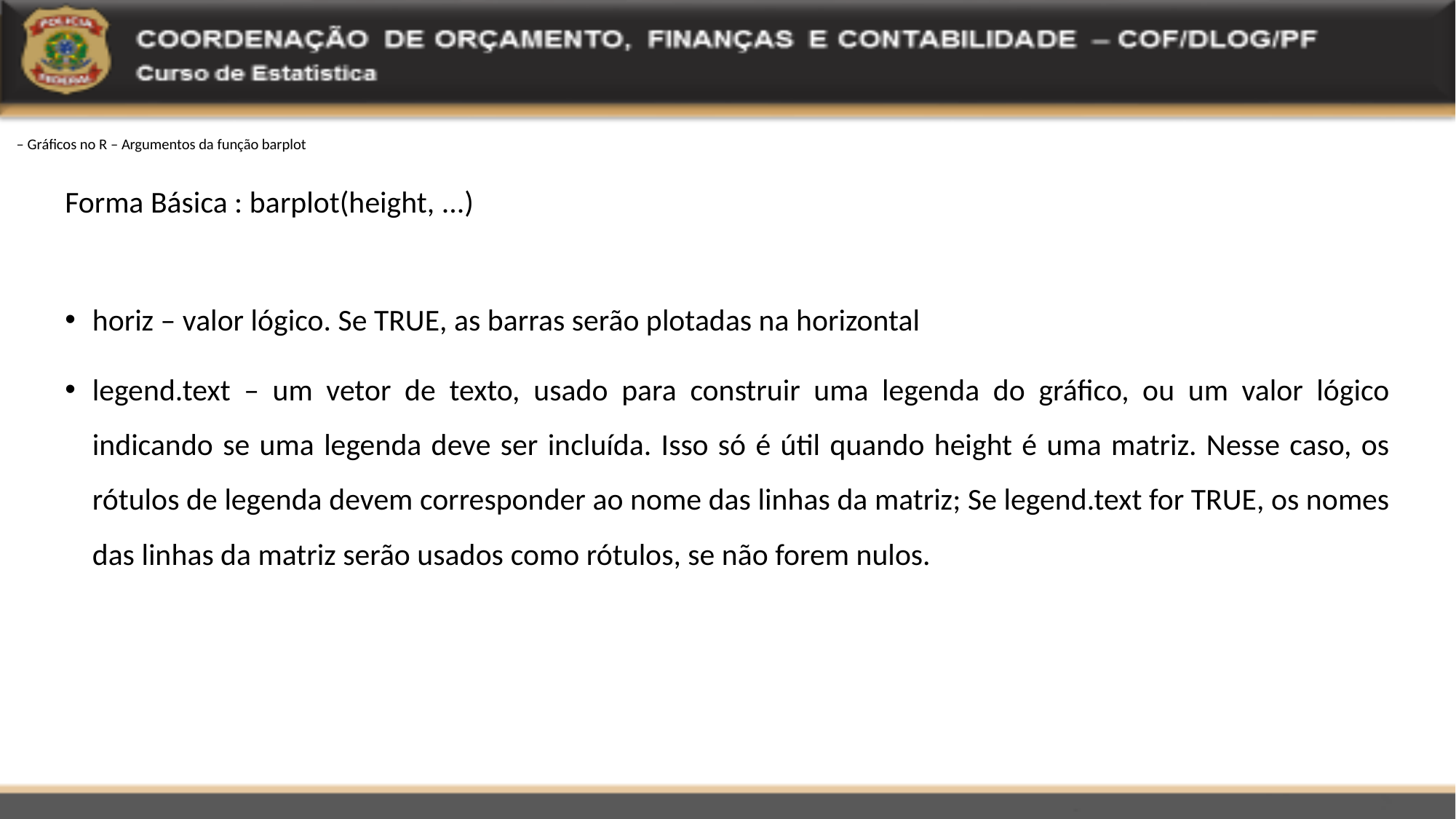

# – Gráficos no R – Argumentos da função barplot
Forma Básica : barplot(height, ...)

horiz – valor lógico. Se TRUE, as barras serão plotadas na horizontal
legend.text – um vetor de texto, usado para construir uma legenda do gráfico, ou um valor lógico indicando se uma legenda deve ser incluída. Isso só é útil quando height é uma matriz. Nesse caso, os rótulos de legenda devem corresponder ao nome das linhas da matriz; Se legend.text for TRUE, os nomes das linhas da matriz serão usados ​​como rótulos, se não forem nulos.